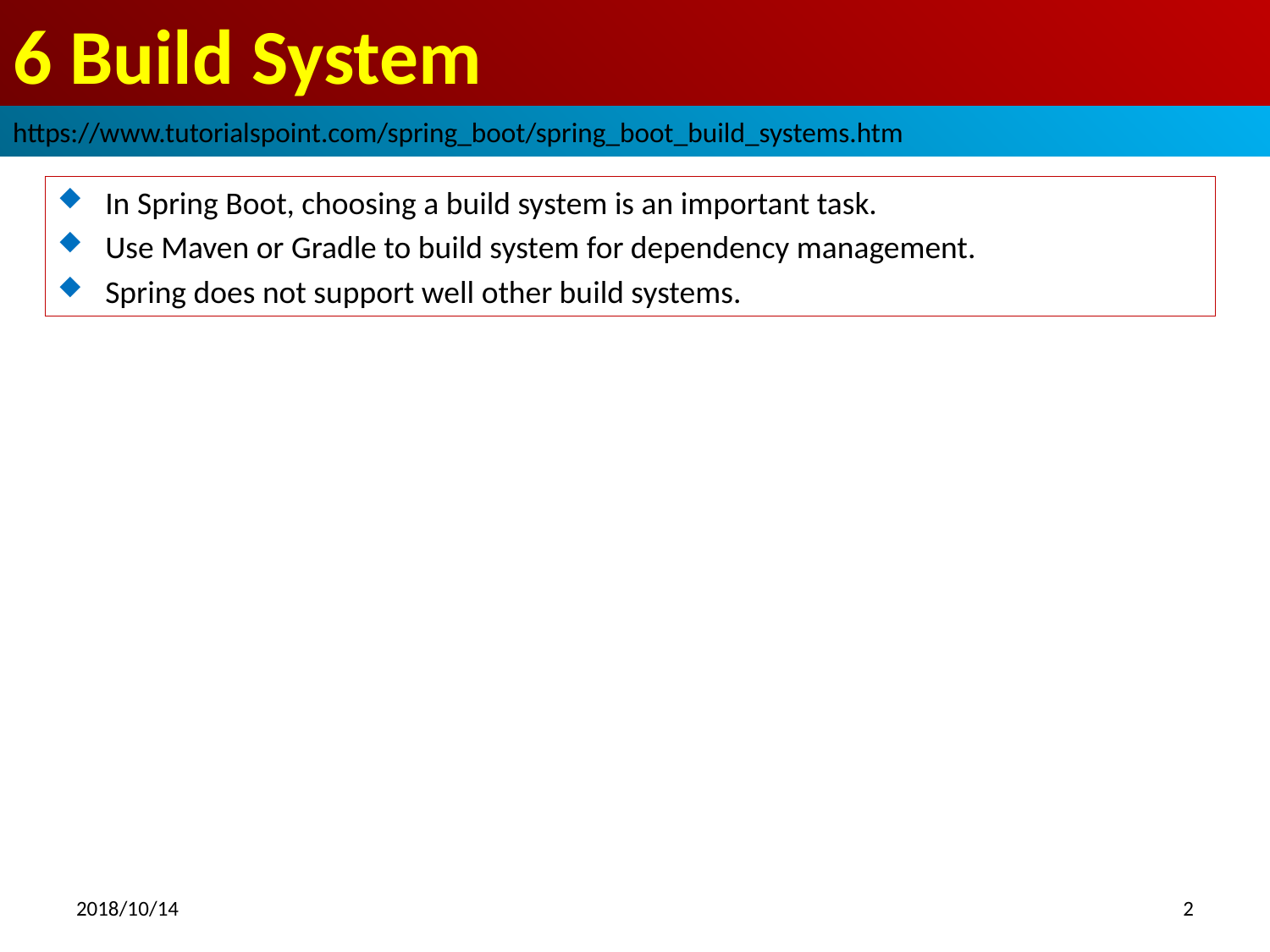

# 6 Build System
https://www.tutorialspoint.com/spring_boot/spring_boot_build_systems.htm
In Spring Boot, choosing a build system is an important task.
Use Maven or Gradle to build system for dependency management.
Spring does not support well other build systems.
2018/10/14
2